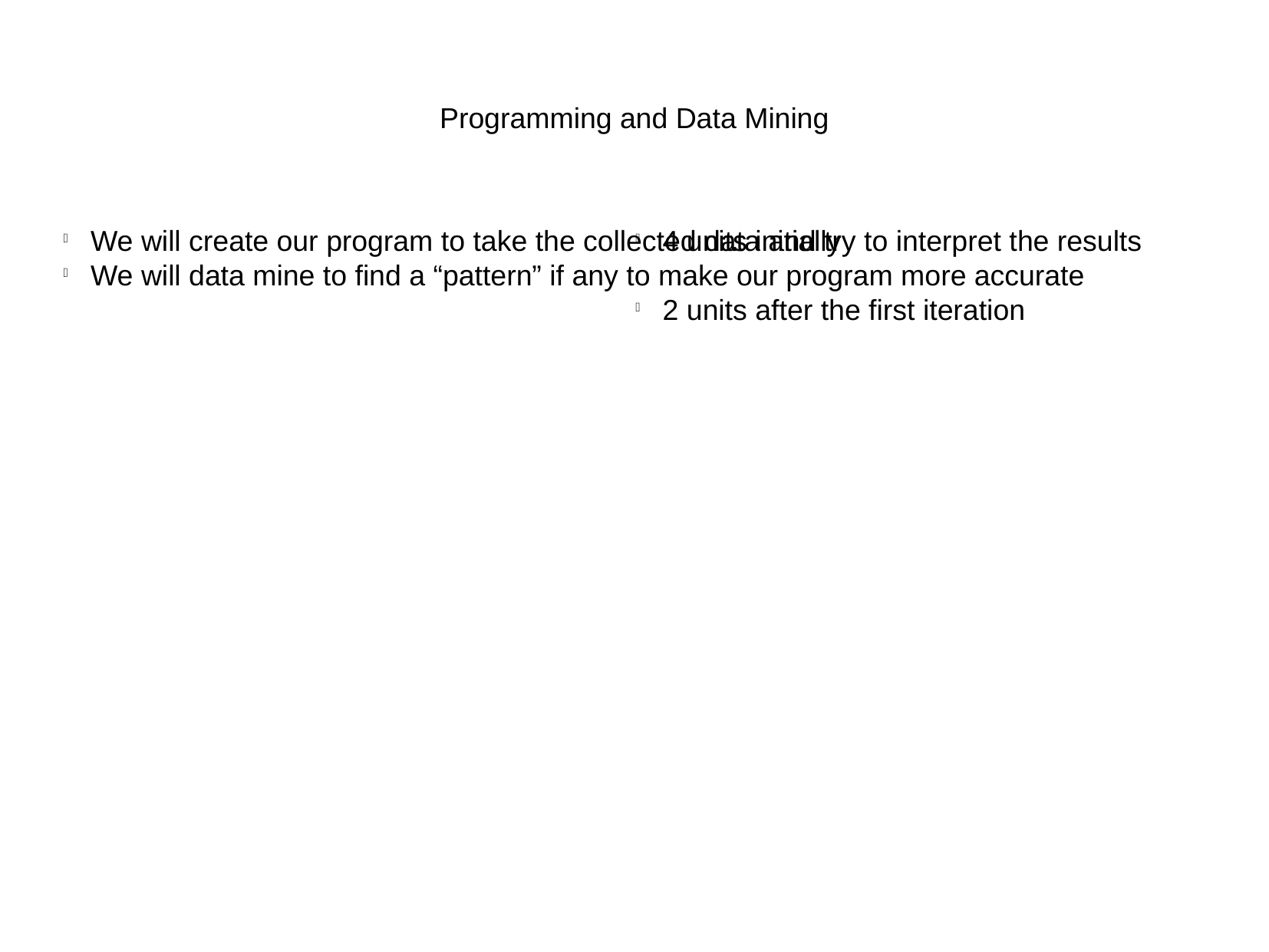

Programming and Data Mining
We will create our program to take the collected data and try to interpret the results
We will data mine to find a “pattern” if any to make our program more accurate
4 units initially

2 units after the first iteration